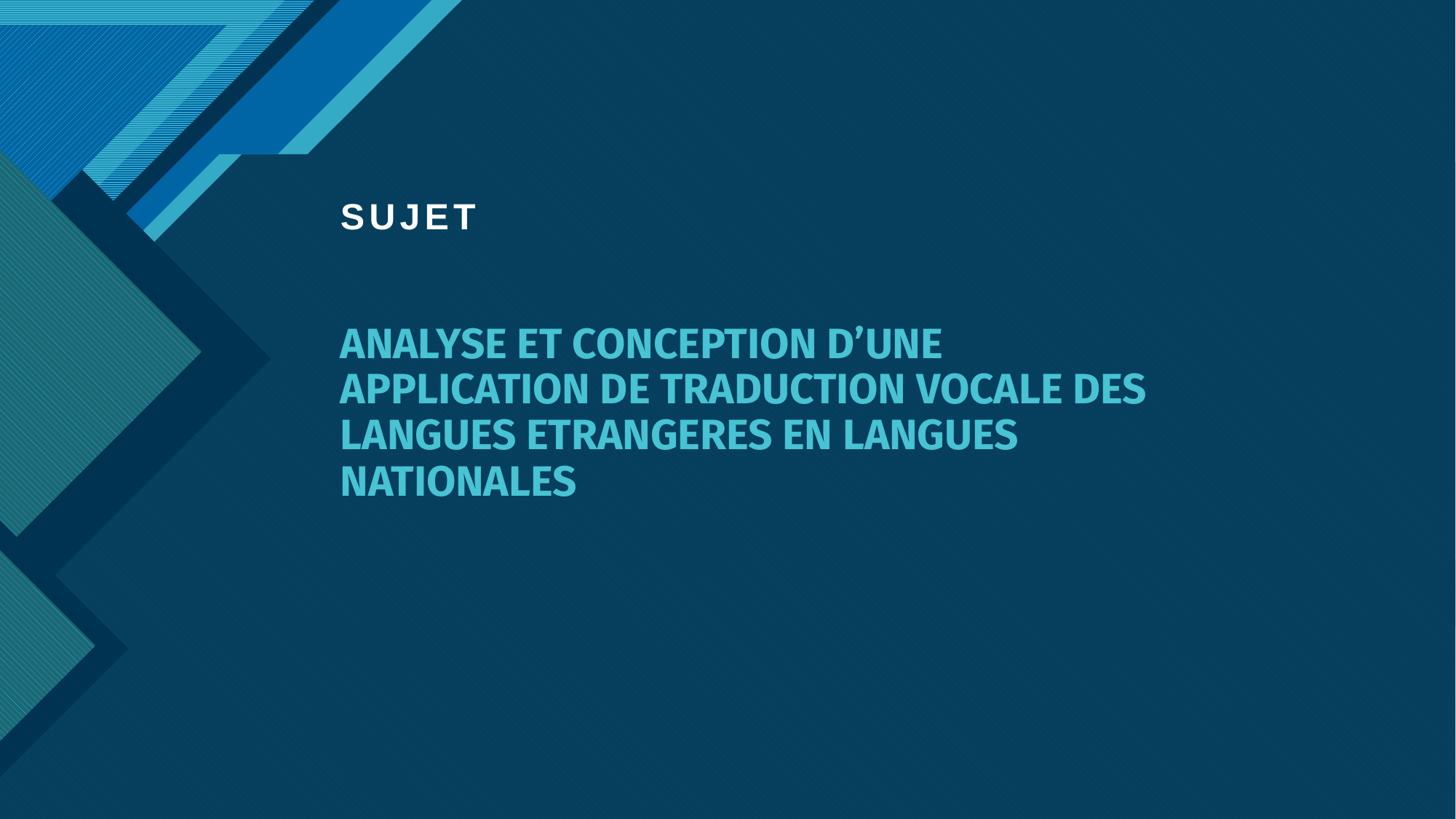

SUJET

# ANALYSE ET CONCEPTION D’UNE APPLICATION DE TRADUCTION VOCALE DES LANGUES ETRANGERES EN LANGUES NATIONALES